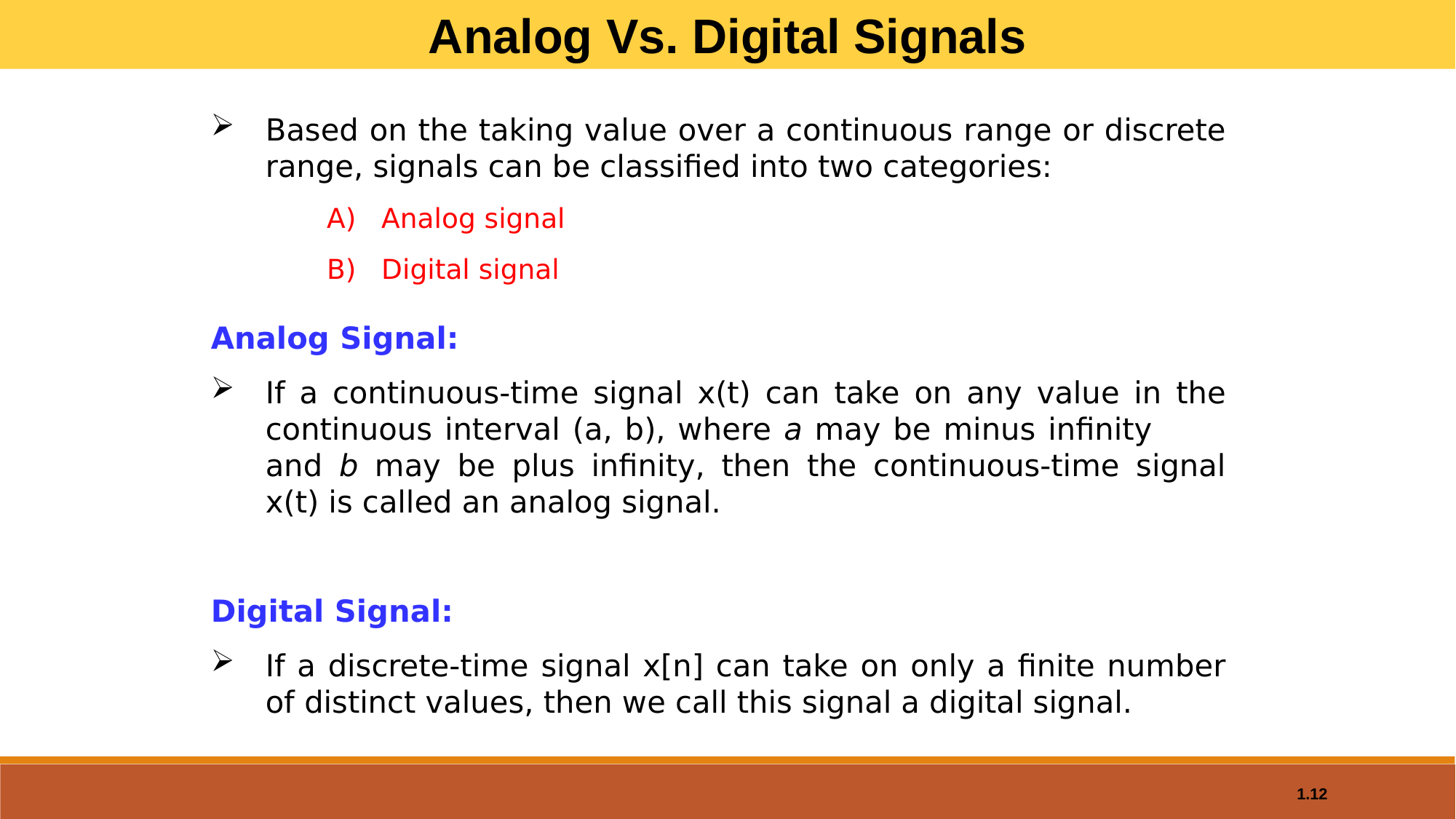

Analog Vs. Digital Signals
Based on the taking value over a continuous range or discrete range, signals can be classified into two categories:
Analog signal
Digital signal
Analog Signal:
If a continuous-time signal x(t) can take on any value in the continuous interval (a, b), where a may be minus infinity       and b may be plus infinity, then the continuous-time signal x(t) is called an analog signal.

Digital Signal:
If a discrete-time signal x[n] can take on only a finite number of distinct values, then we call this signal a digital signal.
1.12